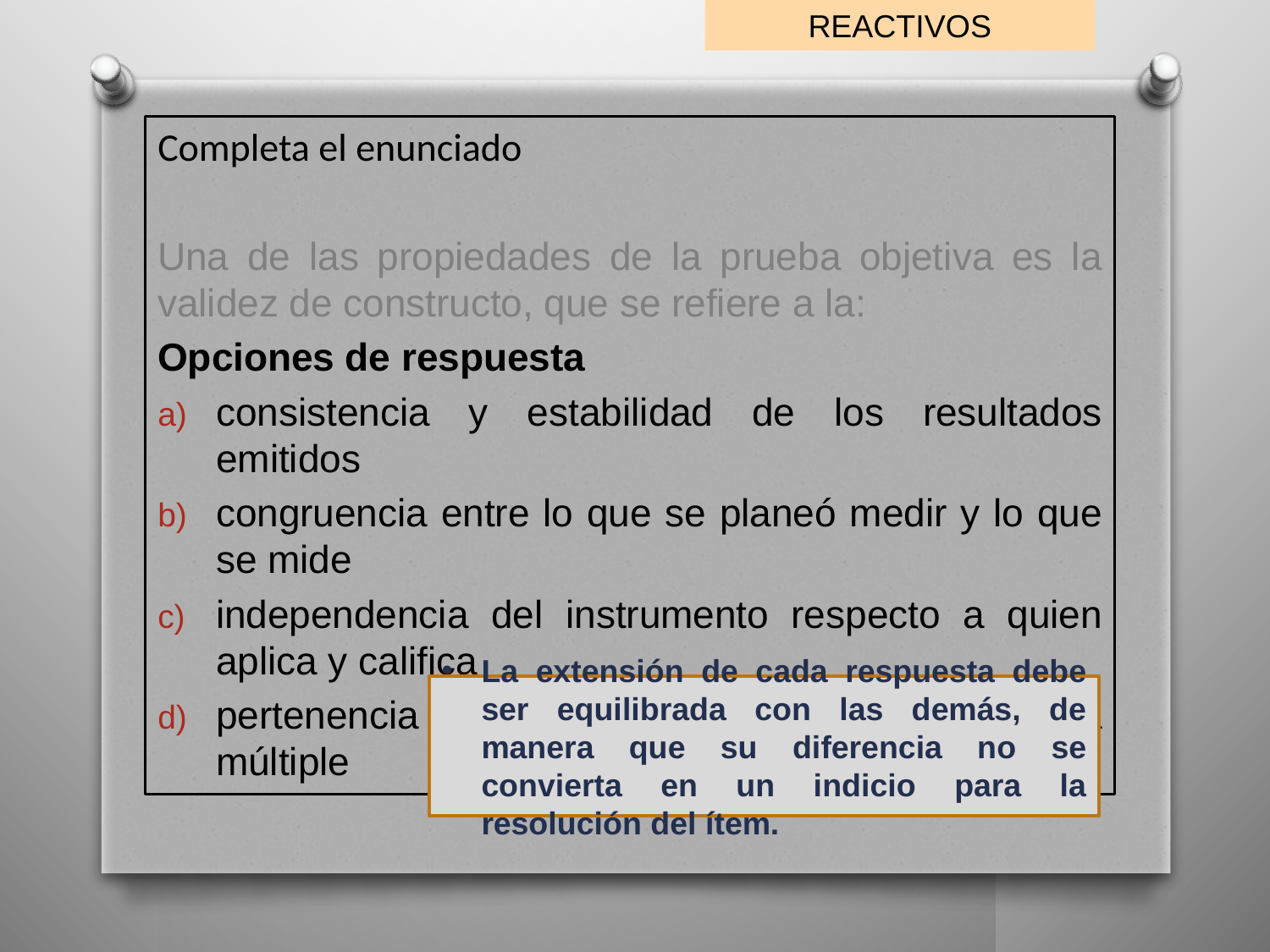

REACTIVOS
Completa el enunciado

Una de las propiedades de la prueba objetiva es la validez de constructo, que se refiere a la:
Opciones de respuesta
consistencia y estabilidad de los resultados emitidos
congruencia entre lo que se planeó medir y lo que se mide
independencia del instrumento respecto a quien aplica y califica
pertenencia del conjunto de ítems de respuesta múltiple

La extensión de cada respuesta debe ser equilibrada con las demás, de manera que su diferencia no se convierta en un indicio para la resolución del ítem.